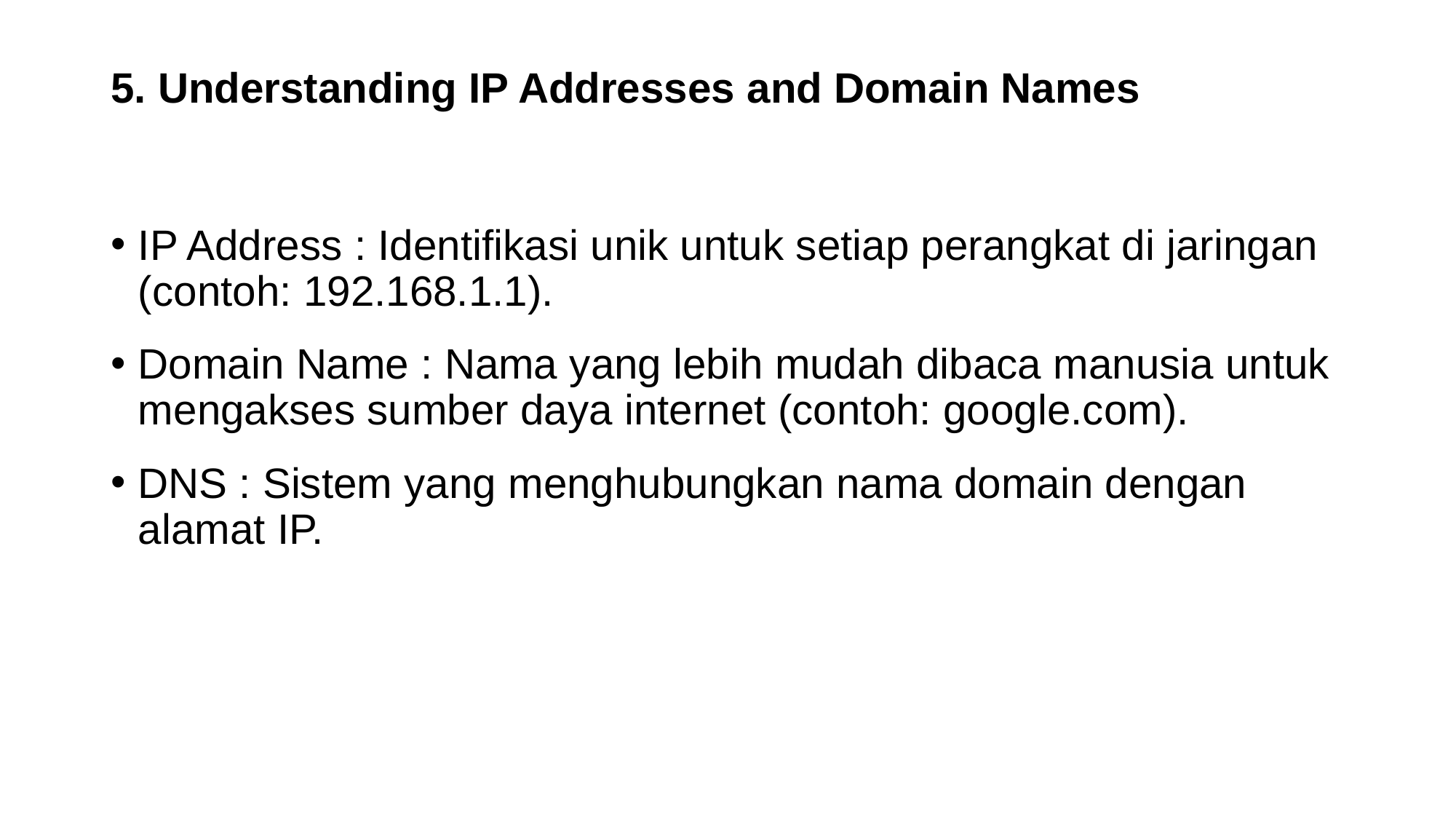

# 5. Understanding IP Addresses and Domain Names
IP Address : Identifikasi unik untuk setiap perangkat di jaringan (contoh: 192.168.1.1).
Domain Name : Nama yang lebih mudah dibaca manusia untuk mengakses sumber daya internet (contoh: google.com).
DNS : Sistem yang menghubungkan nama domain dengan alamat IP.